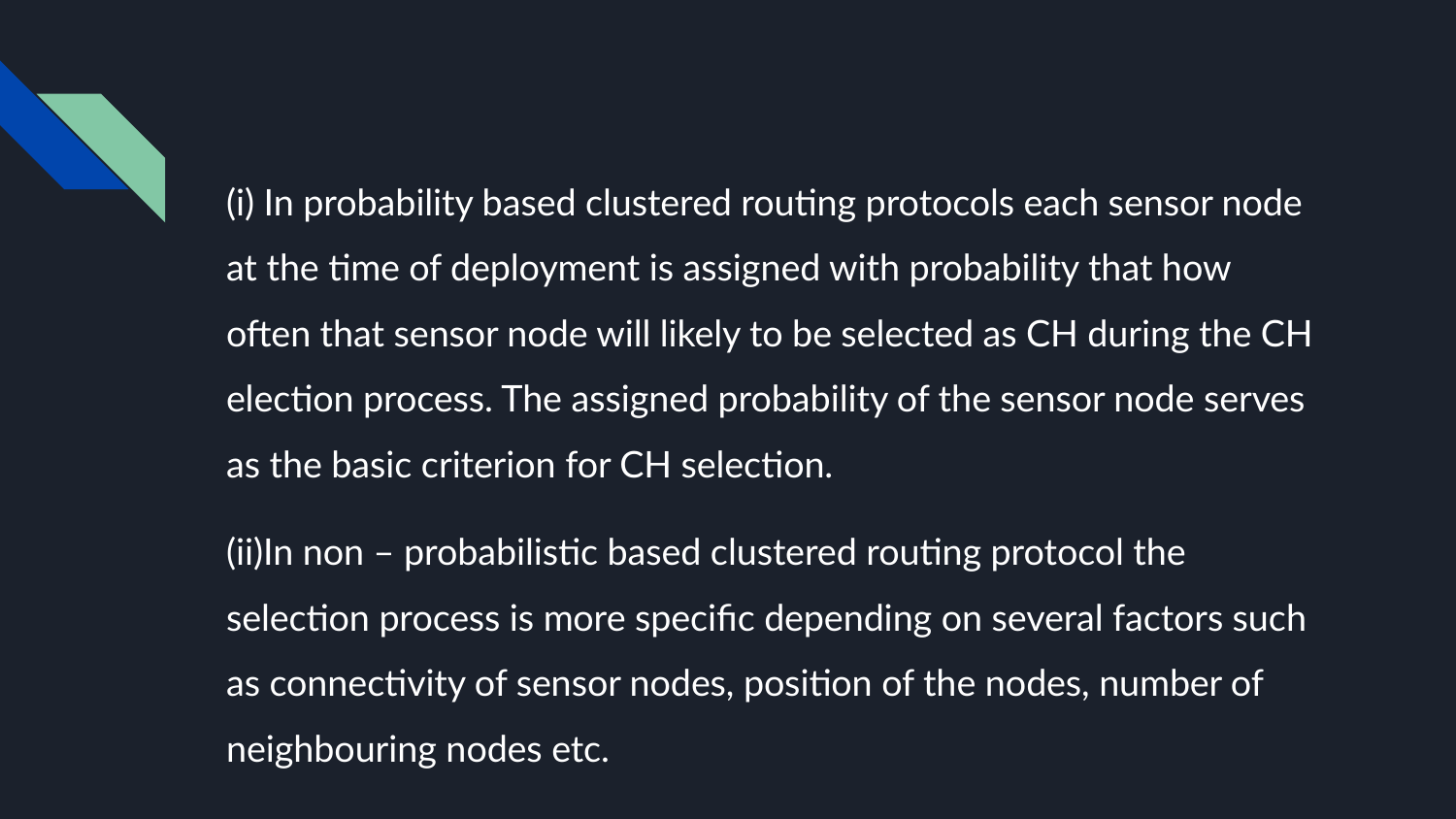

(i) In probability based clustered routing protocols each sensor node at the time of deployment is assigned with probability that how often that sensor node will likely to be selected as CH during the CH election process. The assigned probability of the sensor node serves as the basic criterion for CH selection.
(ii)In non – probabilistic based clustered routing protocol the selection process is more specific depending on several factors such as connectivity of sensor nodes, position of the nodes, number of neighbouring nodes etc.